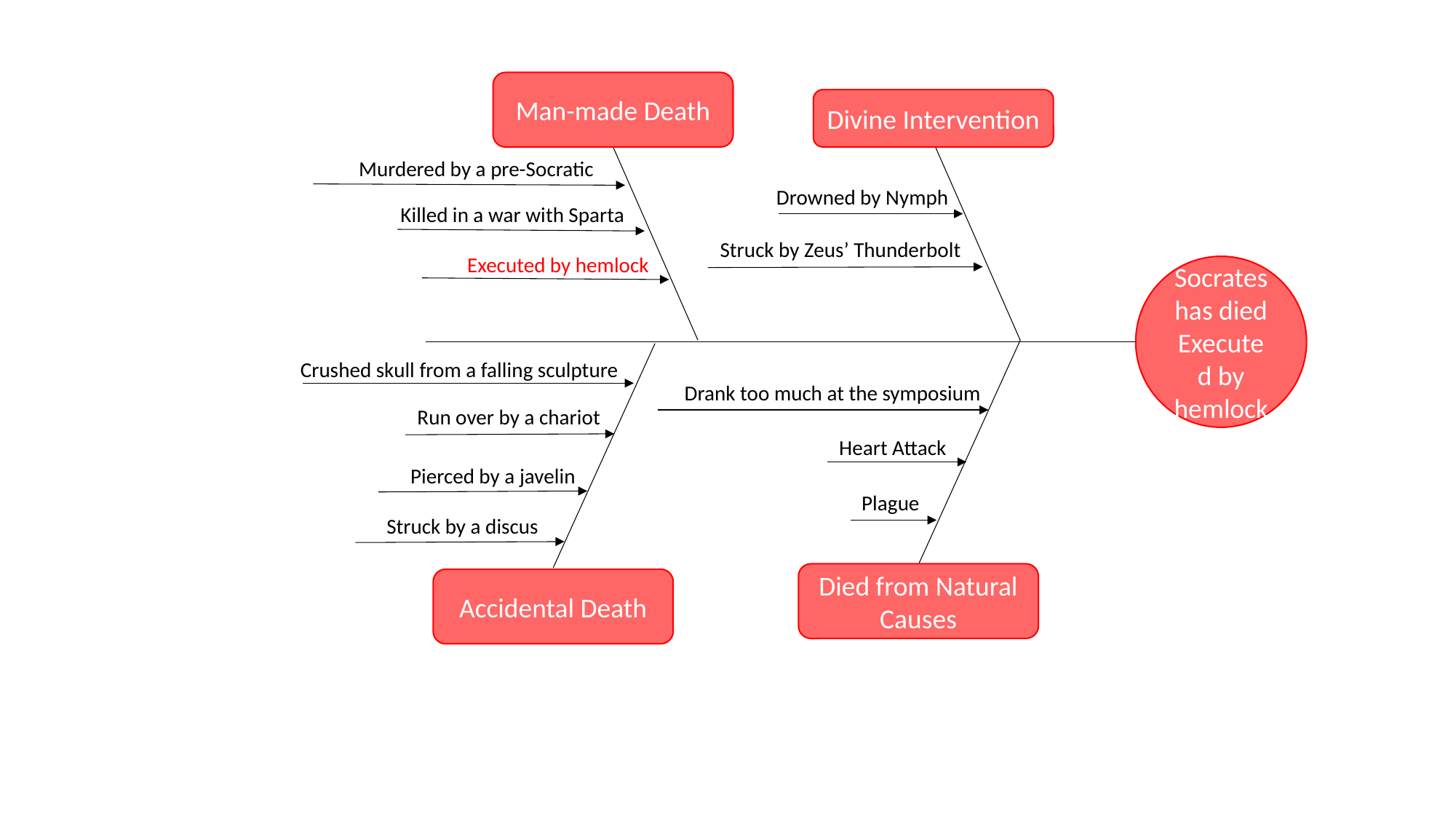

Man-made Death
Divine Intervention
Murdered by a pre-Socratic
Drowned by Nymph
Killed in a war with Sparta
Struck by Zeus’ Thunderbolt
Executed by hemlock
Socrates has died
Executed by hemlock
Crushed skull from a falling sculpture
Drank too much at the symposium
Run over by a chariot
Heart Attack
Pierced by a javelin
Plague
Struck by a discus
Died from Natural Causes
Accidental Death